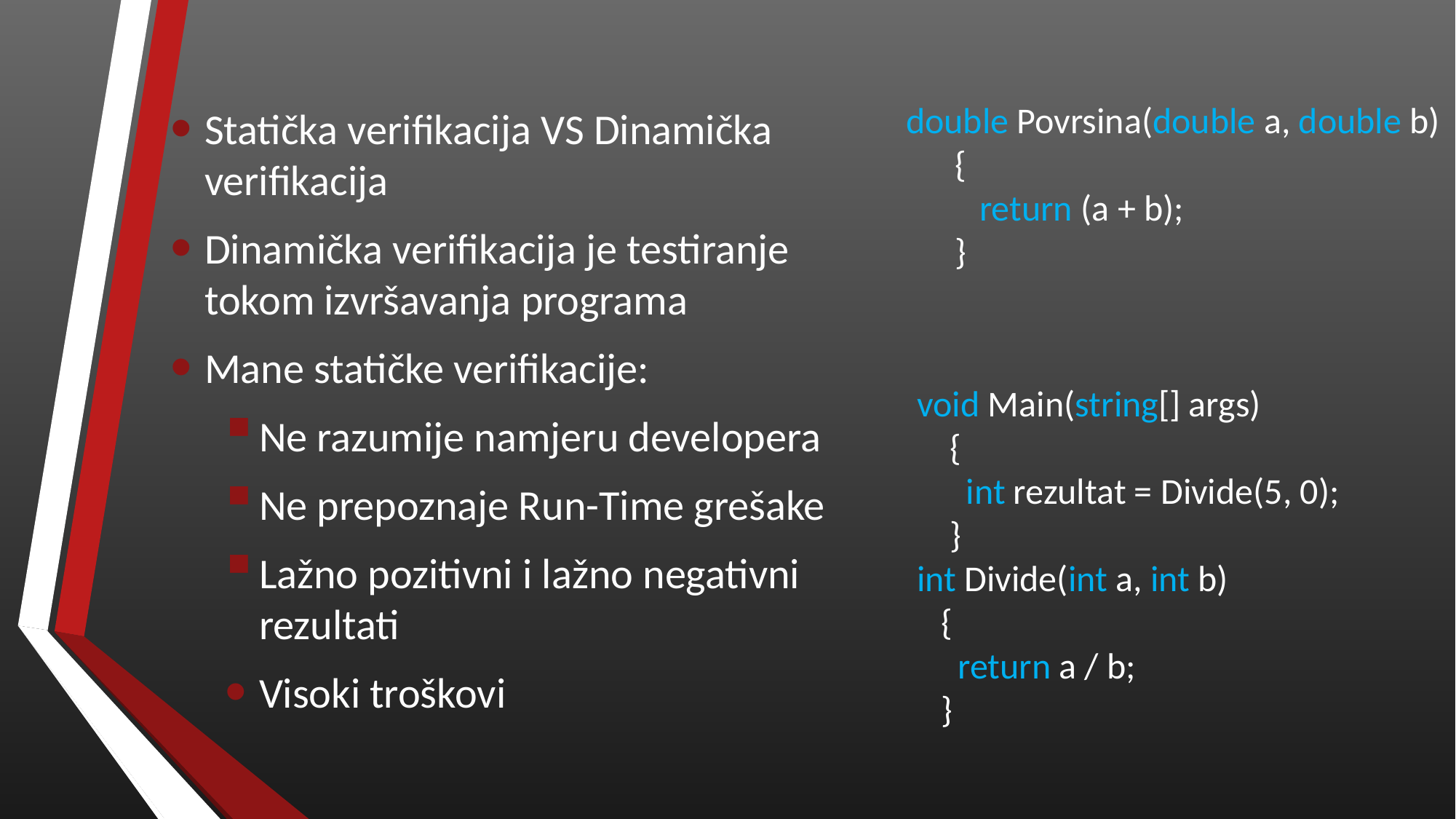

Statička verifikacija VS Dinamička verifikacija
Dinamička verifikacija je testiranje tokom izvršavanja programa
Mane statičke verifikacije:
Ne razumije namjeru developera
Ne prepoznaje Run-Time grešake
Lažno pozitivni i lažno negativni rezultati
Visoki troškovi
double Povrsina(double a, double b)
      {
         return (a + b);
      }
void Main(string[] args)
    {
      int rezultat = Divide(5, 0);
    }
int Divide(int a, int b)
   {
     return a / b;
   }